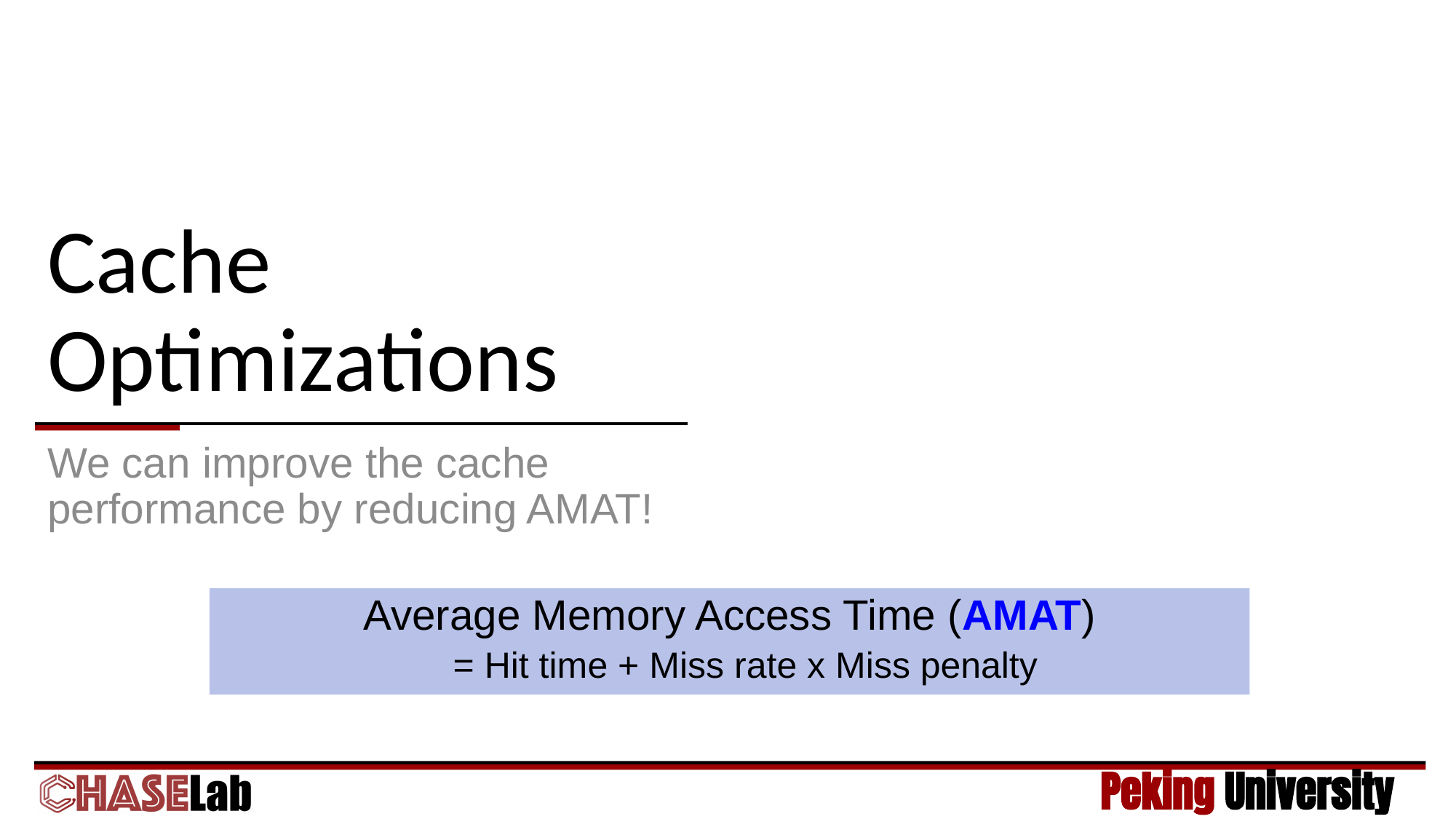

# Cache Optimizations
We can improve the cache performance by reducing AMAT!
Average Memory Access Time (AMAT)
= Hit time + Miss rate x Miss penalty